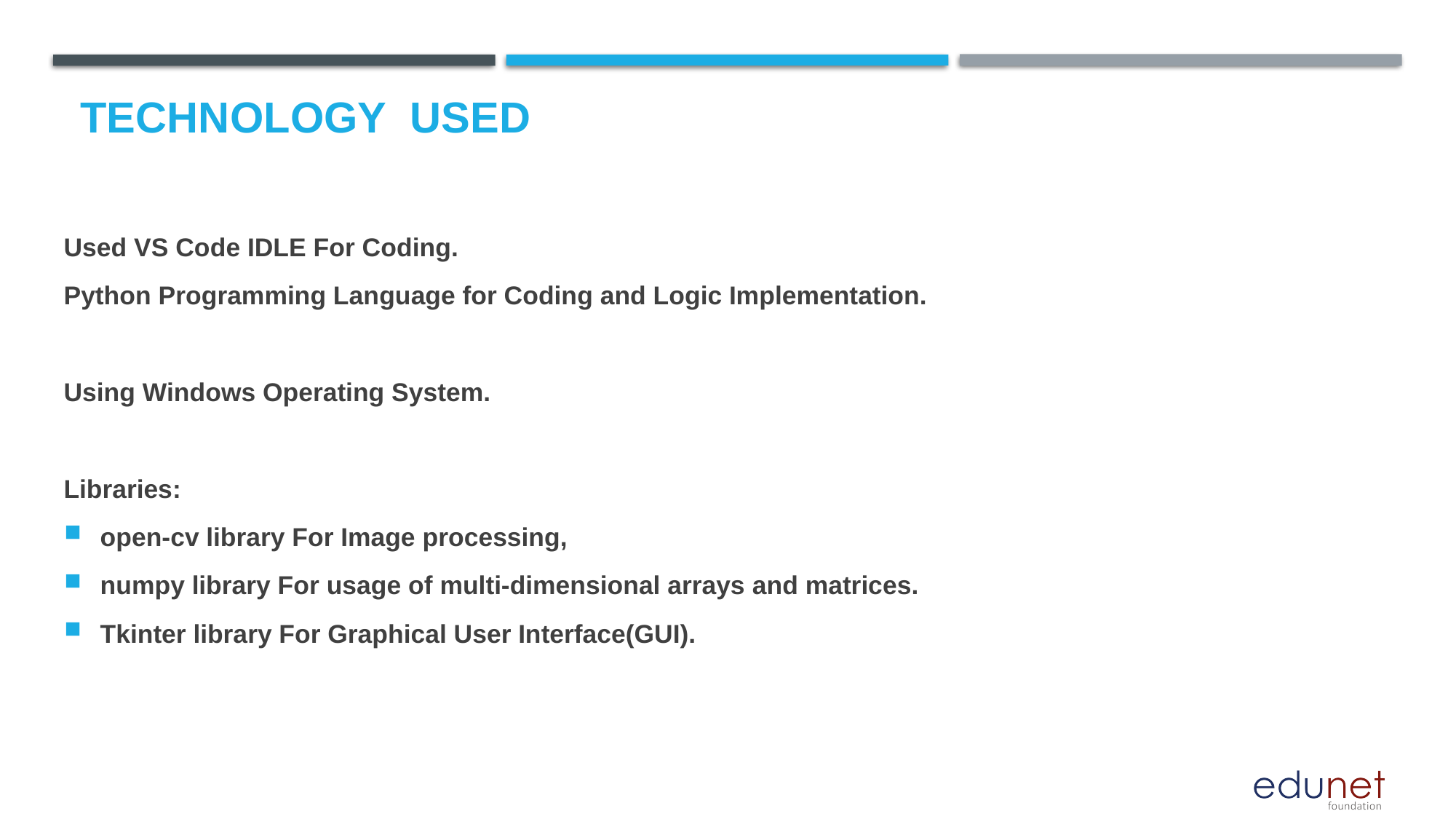

# Technology  used
Used VS Code IDLE For Coding.
Python Programming Language for Coding and Logic Implementation.

Using Windows Operating System.

Libraries:
open-cv library For Image processing,
numpy library For usage of multi-dimensional arrays and matrices.
Tkinter library For Graphical User Interface(GUI).